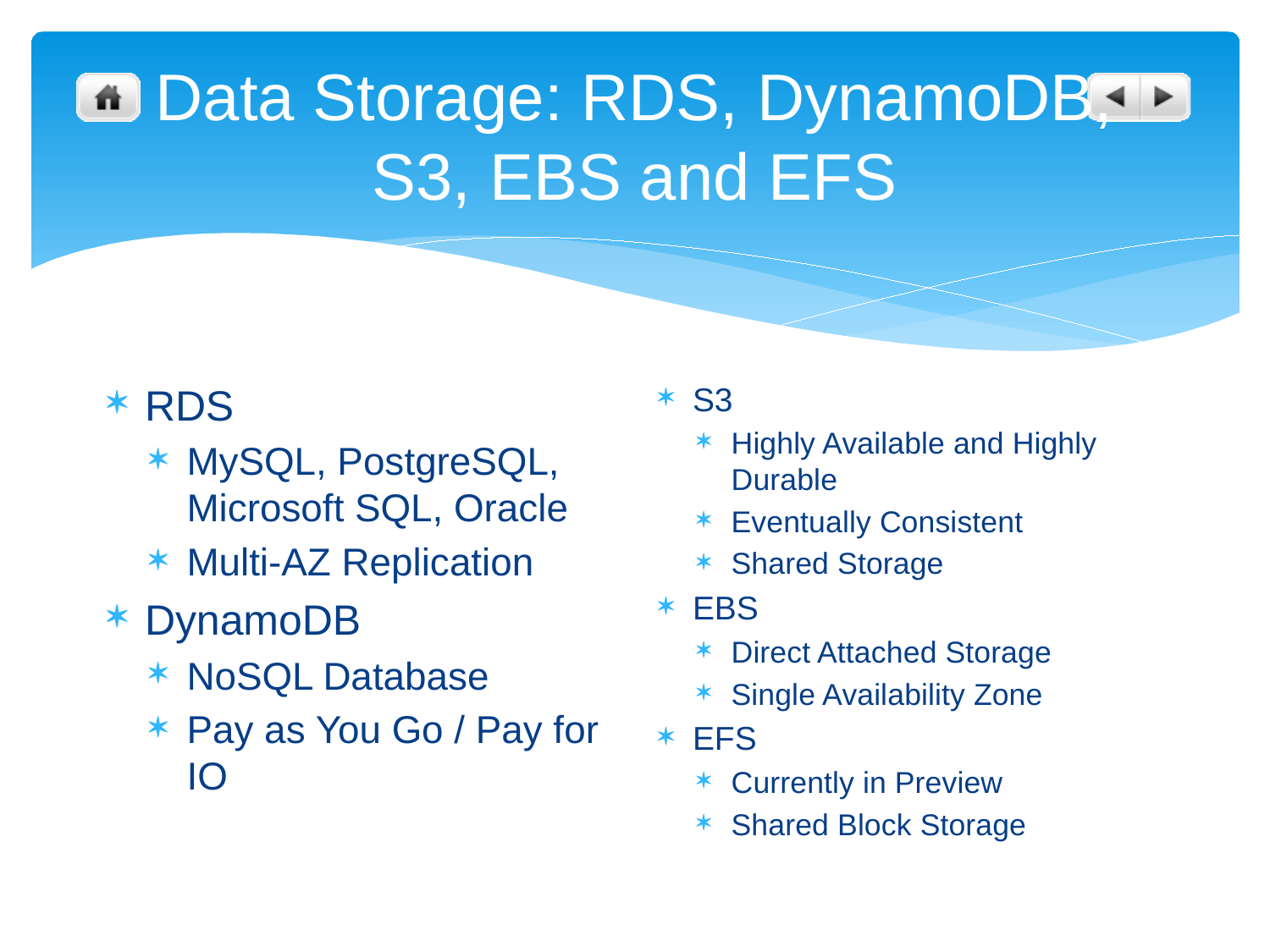

# Data Storage: RDS, DynamoDB, S3, EBS and EFS
RDS
MySQL, PostgreSQL, Microsoft SQL, Oracle
Multi-AZ Replication
DynamoDB
NoSQL Database
Pay as You Go / Pay for IO

S3
Highly Available and Highly Durable
Eventually Consistent
Shared Storage
EBS
Direct Attached Storage
Single Availability Zone
EFS
Currently in Preview
Shared Block Storage